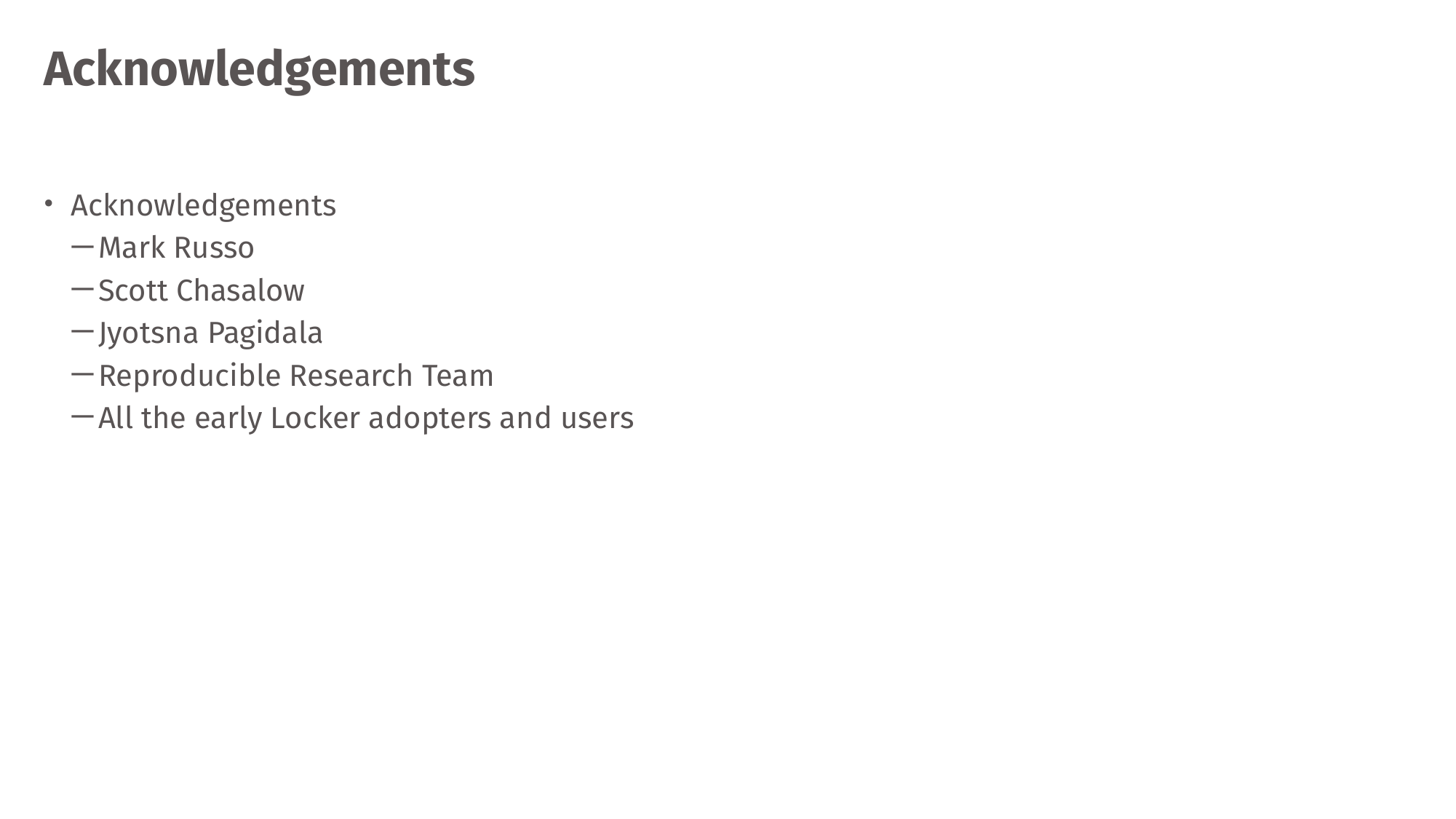

# Acknowledgements
Acknowledgements
Mark Russo
Scott Chasalow
Jyotsna Pagidala
Reproducible Research Team
All the early Locker adopters and users
55